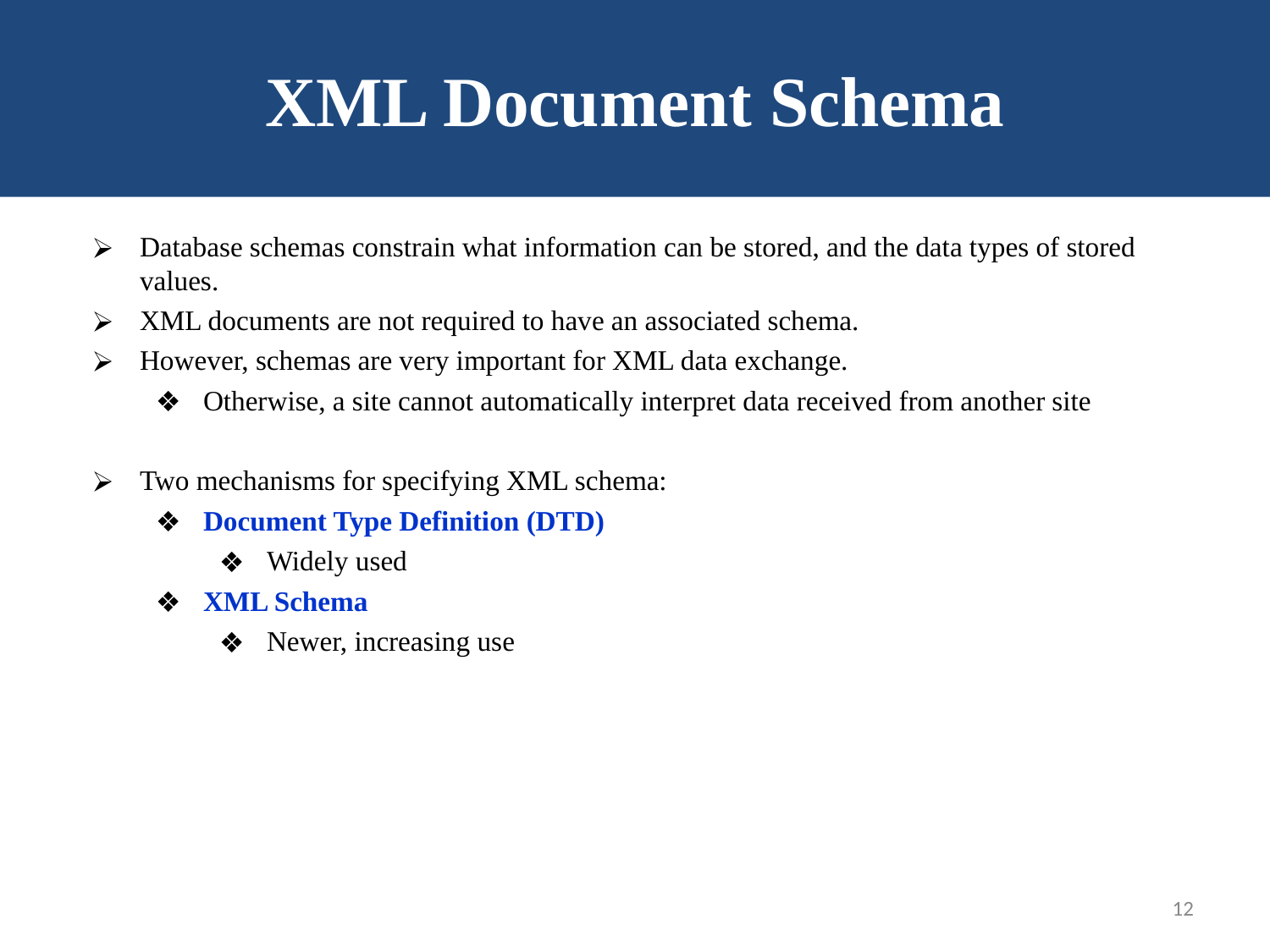

# XML Document Schema
Database schemas constrain what information can be stored, and the data types of stored values.
XML documents are not required to have an associated schema.
However, schemas are very important for XML data exchange.
Otherwise, a site cannot automatically interpret data received from another site

Two mechanisms for specifying XML schema:
Document Type Definition (DTD)
Widely used
XML Schema
Newer, increasing use
12